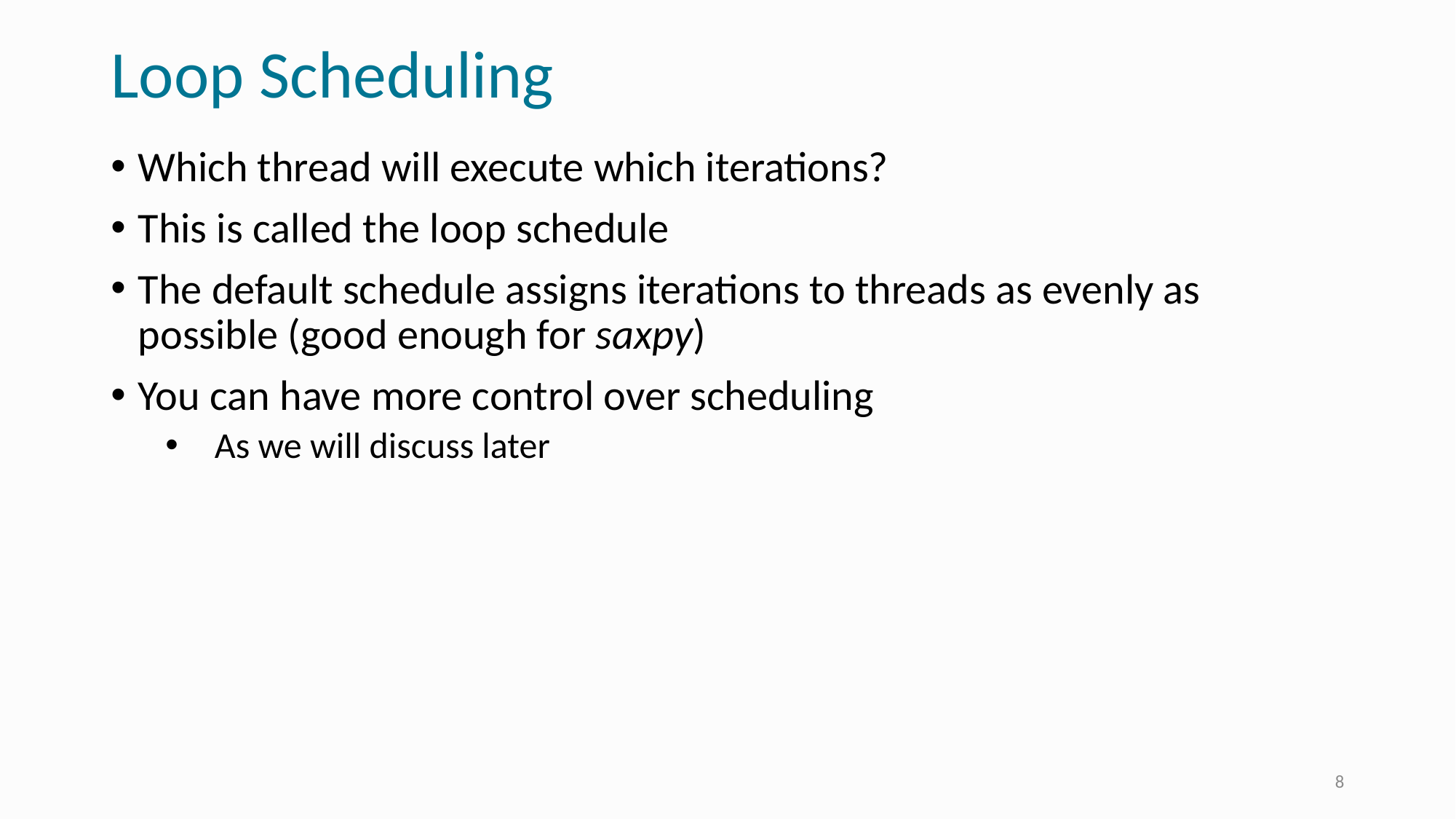

# Loop Scheduling
Which thread will execute which iterations?
This is called the loop schedule
The default schedule assigns iterations to threads as evenly as possible (good enough for saxpy)
You can have more control over scheduling
 As we will discuss later

8